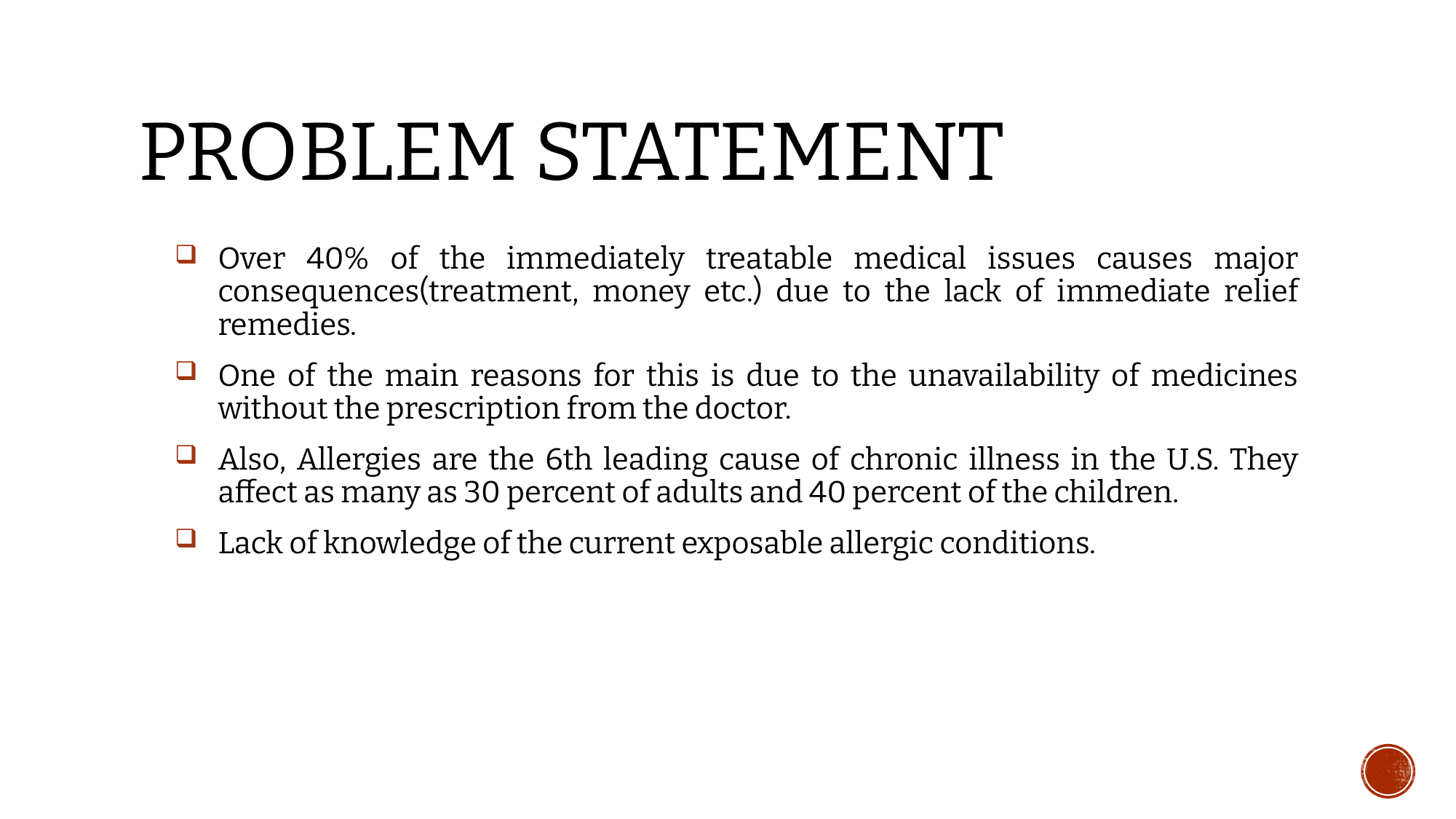

# Problem Statement

Over 40% of the immediately treatable medical issues causes major consequences(treatment, money etc.) due to the lack of immediate relief remedies.
One of the main reasons for this is due to the unavailability of medicines without the prescription from the doctor.
Also, Allergies are the 6th leading cause of chronic illness in the U.S. They affect as many as 30 percent of adults and 40 percent of the children.
Lack of knowledge of the current exposable allergic conditions.